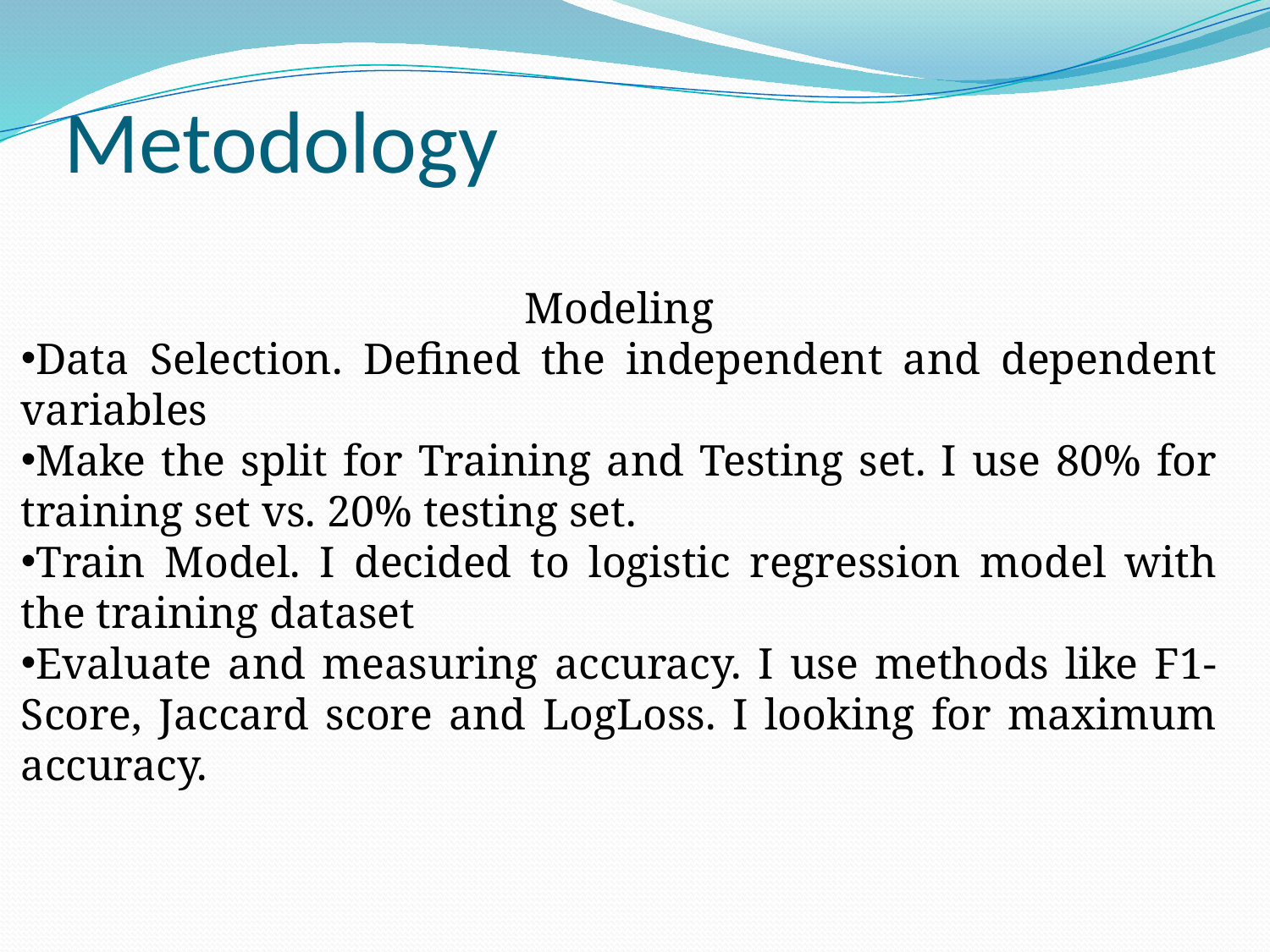

# Metodology
Modeling
Data Selection. Defined the independent and dependent variables
Make the split for Training and Testing set. I use 80% for training set vs. 20% testing set.
Train Model. I decided to logistic regression model with the training dataset
Evaluate and measuring accuracy. I use methods like F1-Score, Jaccard score and LogLoss. I looking for maximum accuracy.